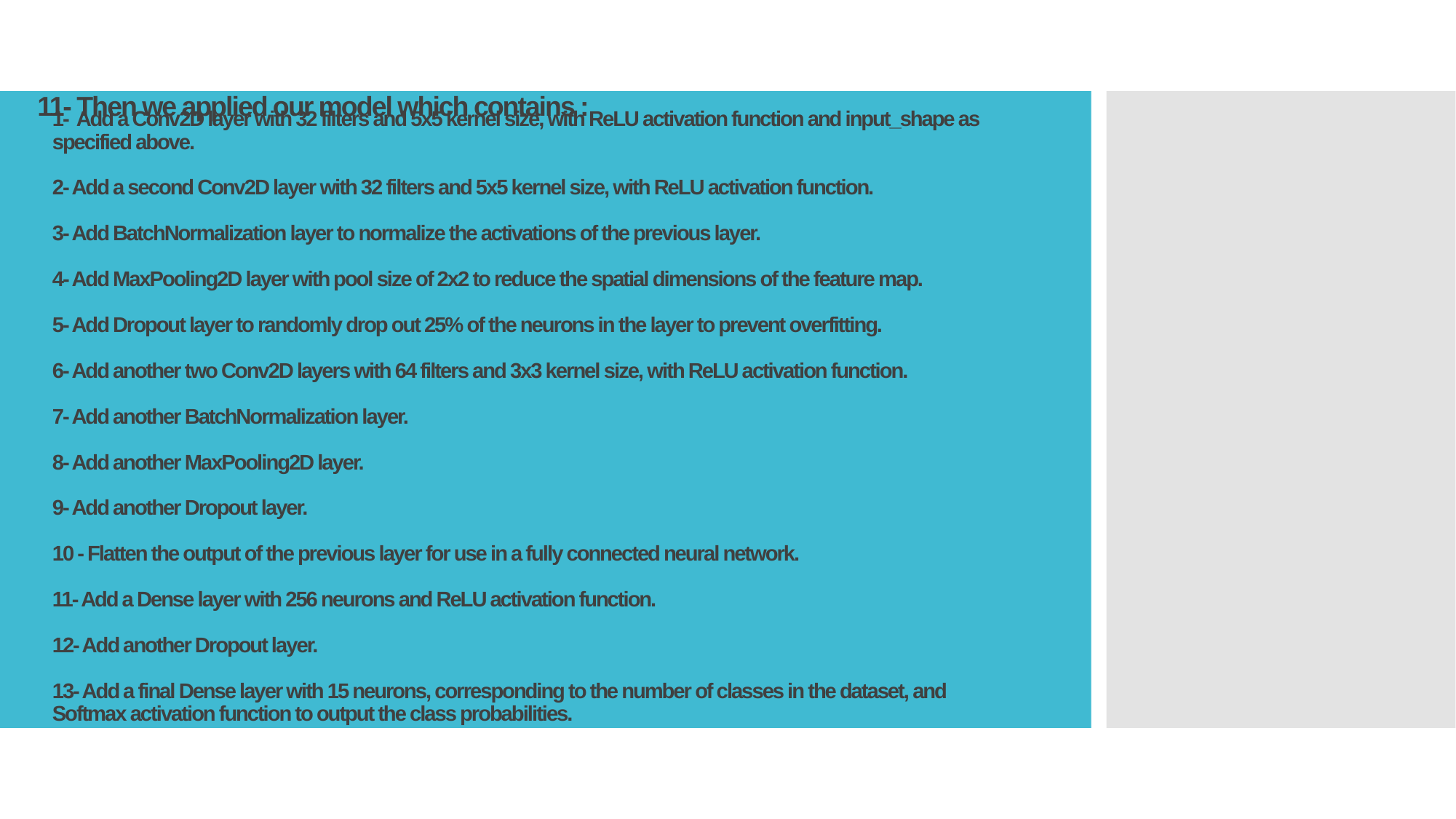

# 11- Then we applied our model which contains :
1-  Add a Conv2D layer with 32 filters and 5x5 kernel size, with ReLU activation function and input_shape as specified above.
2- Add a second Conv2D layer with 32 filters and 5x5 kernel size, with ReLU activation function.
3- Add BatchNormalization layer to normalize the activations of the previous layer.
4- Add MaxPooling2D layer with pool size of 2x2 to reduce the spatial dimensions of the feature map.
5- Add Dropout layer to randomly drop out 25% of the neurons in the layer to prevent overfitting.
6- Add another two Conv2D layers with 64 filters and 3x3 kernel size, with ReLU activation function.
7- Add another BatchNormalization layer.
8- Add another MaxPooling2D layer.
9- Add another Dropout layer.
10 - Flatten the output of the previous layer for use in a fully connected neural network.
11- Add a Dense layer with 256 neurons and ReLU activation function.
12- Add another Dropout layer.
13- Add a final Dense layer with 15 neurons, corresponding to the number of classes in the dataset, and Softmax activation function to output the class probabilities.